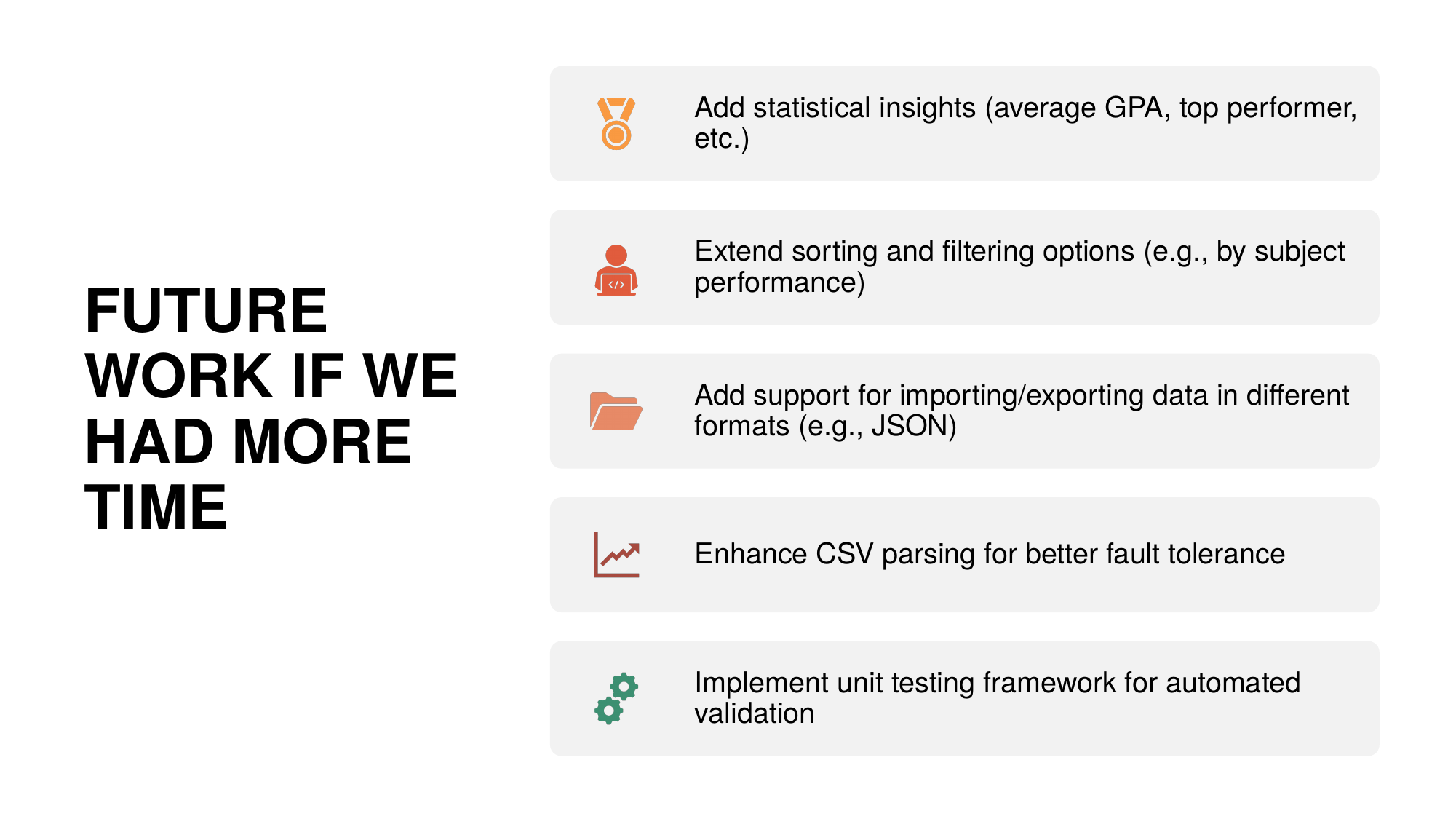

# FUTURE WORK IF WE HAD MORE TIME
Add statistical insights (average GPA, top performer, etc.)
Extend sorting and filtering options (e.g., by subject performance)
Add support for importing/exporting data in different formats (e.g., JSON)
Enhance CSV parsing for better fault tolerance
Implement unit testing framework for automated validation